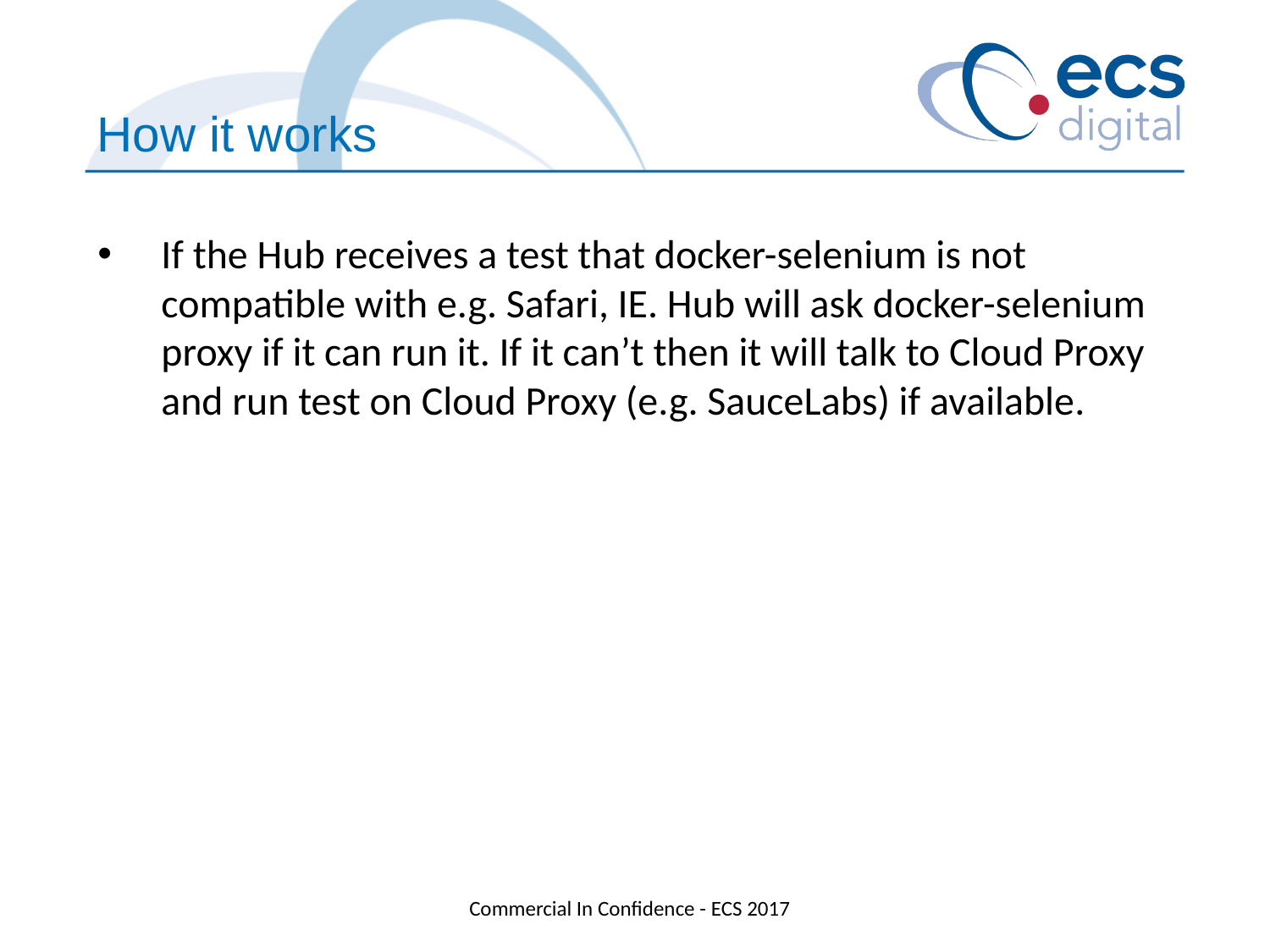

How it works
If the Hub receives a test that docker-selenium is not compatible with e.g. Safari, IE. Hub will ask docker-selenium proxy if it can run it. If it can’t then it will talk to Cloud Proxy and run test on Cloud Proxy (e.g. SauceLabs) if available.

Commercial In Confidence - ECS 2017